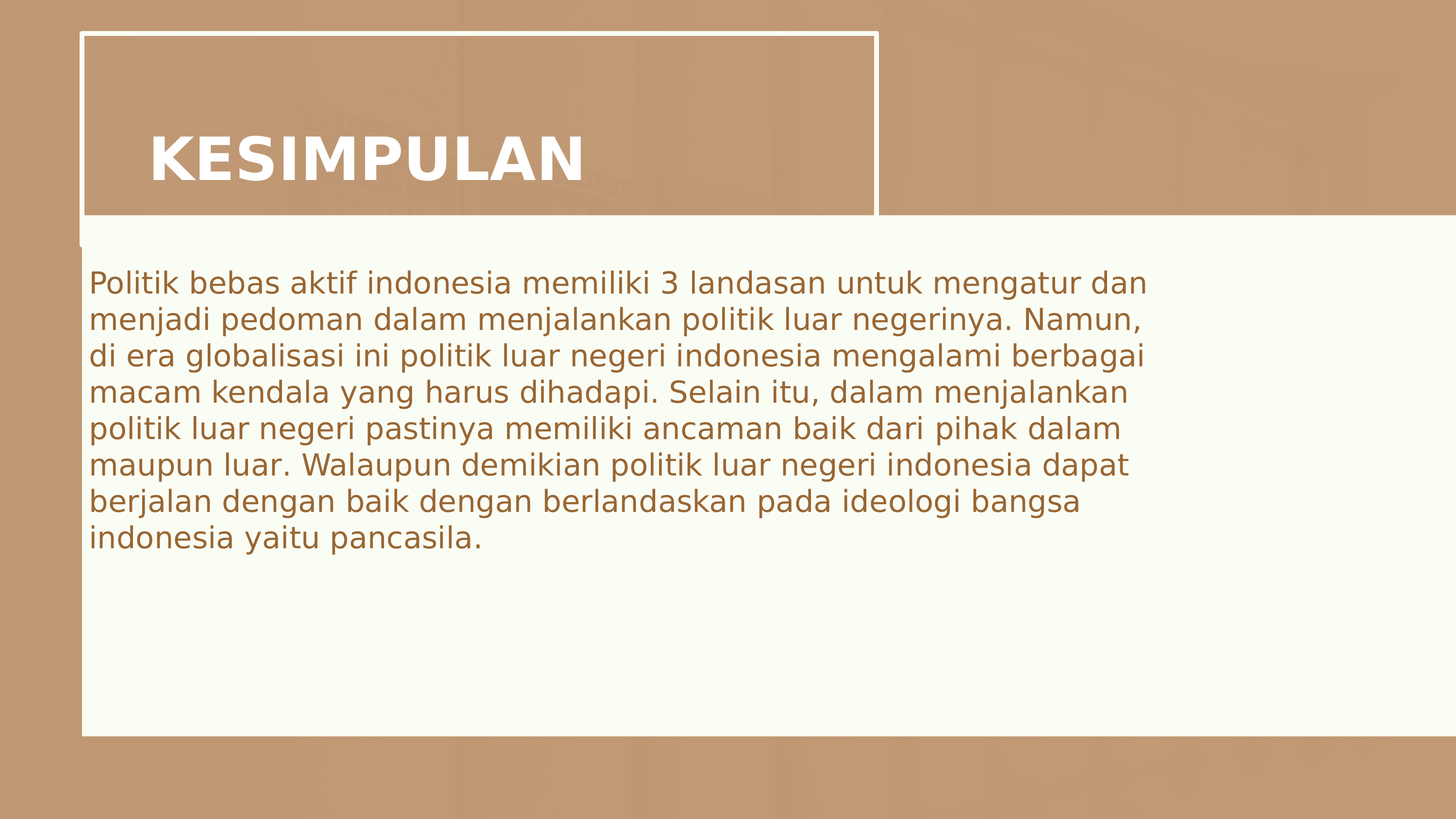

# KESIMPULAN

Politik bebas aktif indonesia memiliki 3 landasan untuk mengatur dan menjadi pedoman dalam menjalankan politik luar negerinya. Namun, di era globalisasi ini politik luar negeri indonesia mengalami berbagai macam kendala yang harus dihadapi. Selain itu, dalam menjalankan politik luar negeri pastinya memiliki ancaman baik dari pihak dalam maupun luar. Walaupun demikian politik luar negeri indonesia dapat berjalan dengan baik dengan berlandaskan pada ideologi bangsa indonesia yaitu pancasila.